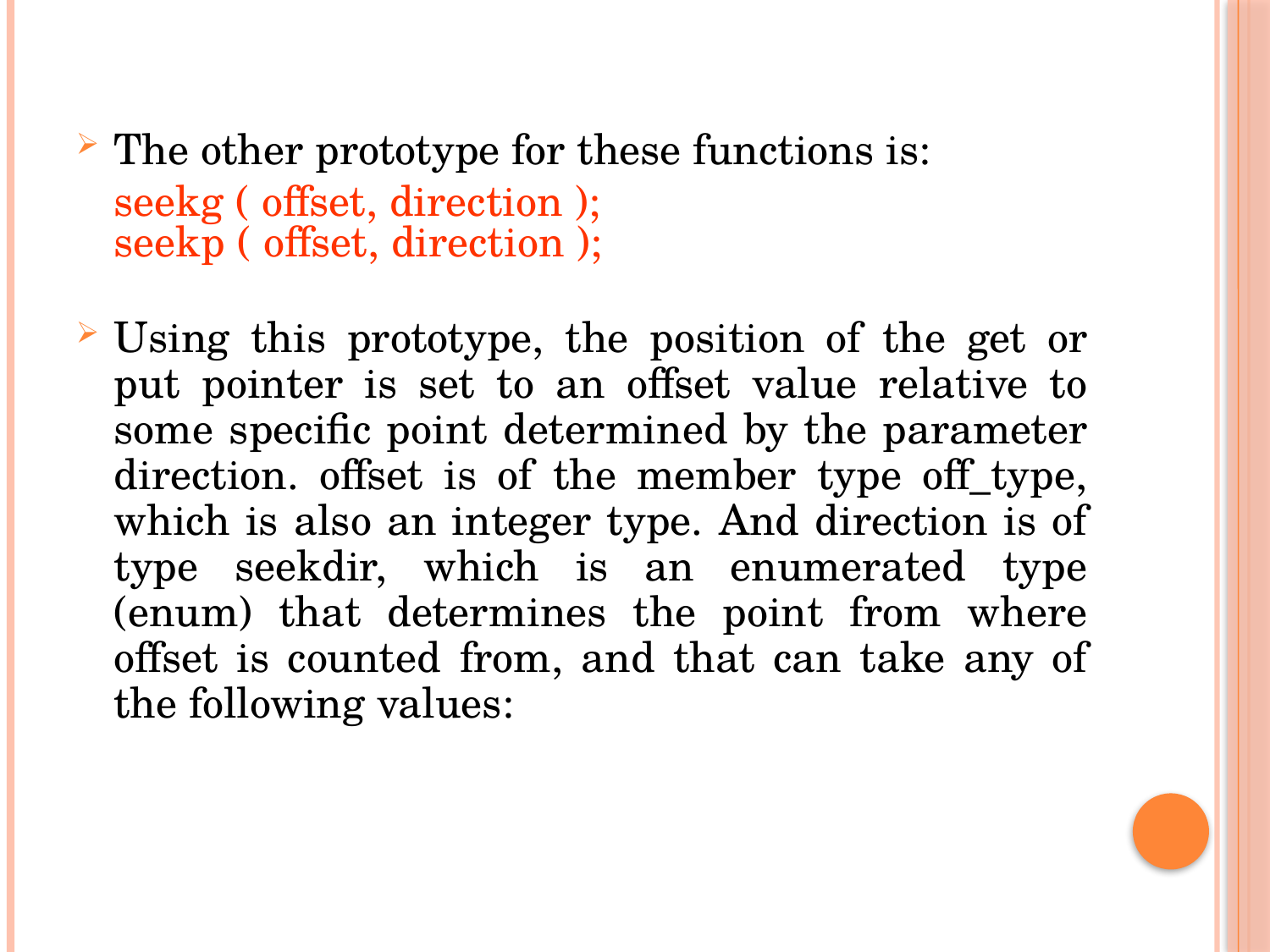

The other prototype for these functions is:
	seekg ( offset, direction );
seekp ( offset, direction );
Using this prototype, the position of the get or put pointer is set to an offset value relative to some specific point determined by the parameter direction. offset is of the member type off_type, which is also an integer type. And direction is of type seekdir, which is an enumerated type (enum) that determines the point from where offset is counted from, and that can take any of the following values: